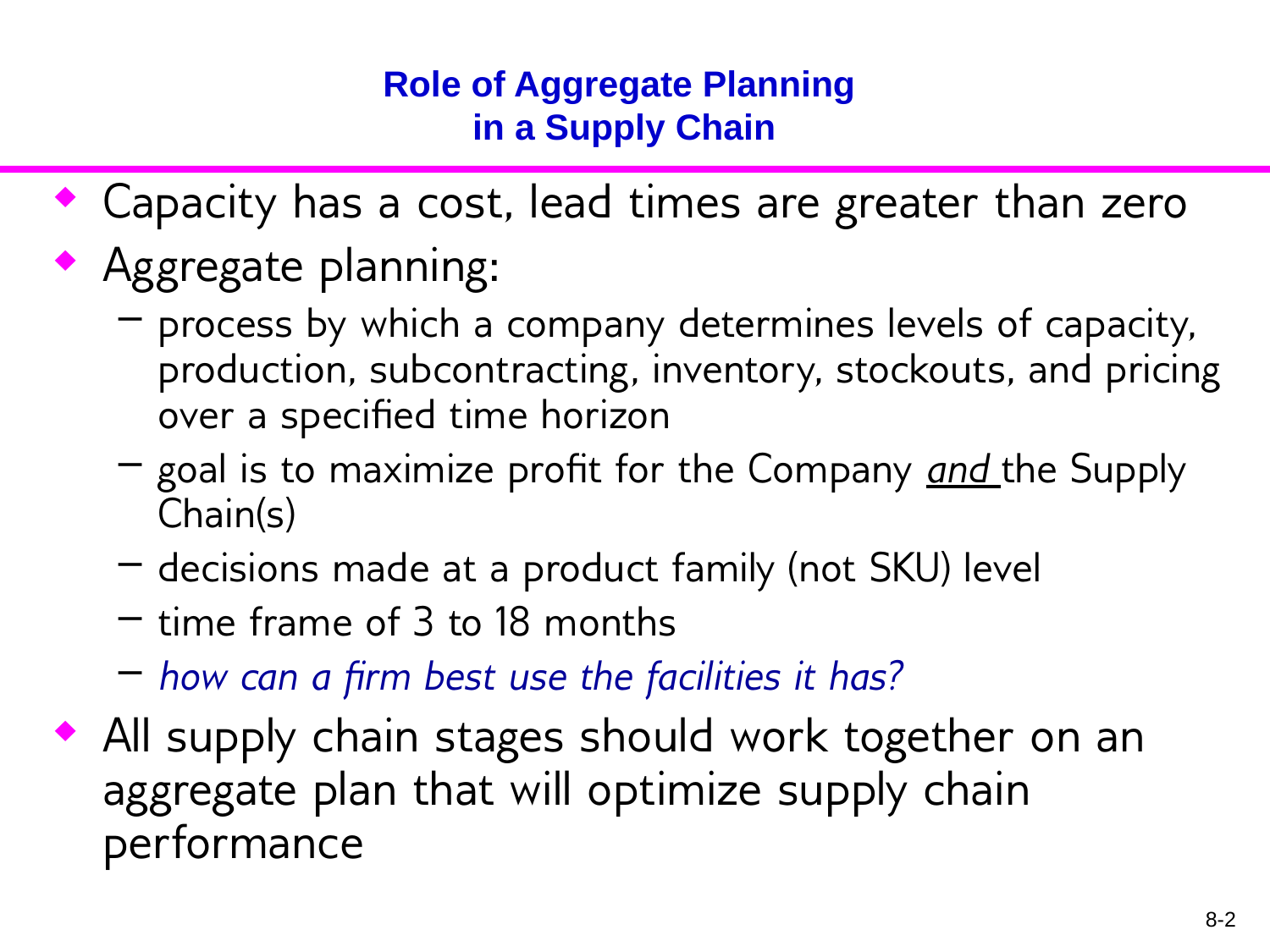

# Role of Aggregate Planning in a Supply Chain
Capacity has a cost, lead times are greater than zero
Aggregate planning:
process by which a company determines levels of capacity, production, subcontracting, inventory, stockouts, and pricing over a specified time horizon
goal is to maximize profit for the Company and the Supply Chain(s)
decisions made at a product family (not SKU) level
time frame of 3 to 18 months
how can a firm best use the facilities it has?
All supply chain stages should work together on an aggregate plan that will optimize supply chain performance
8-2